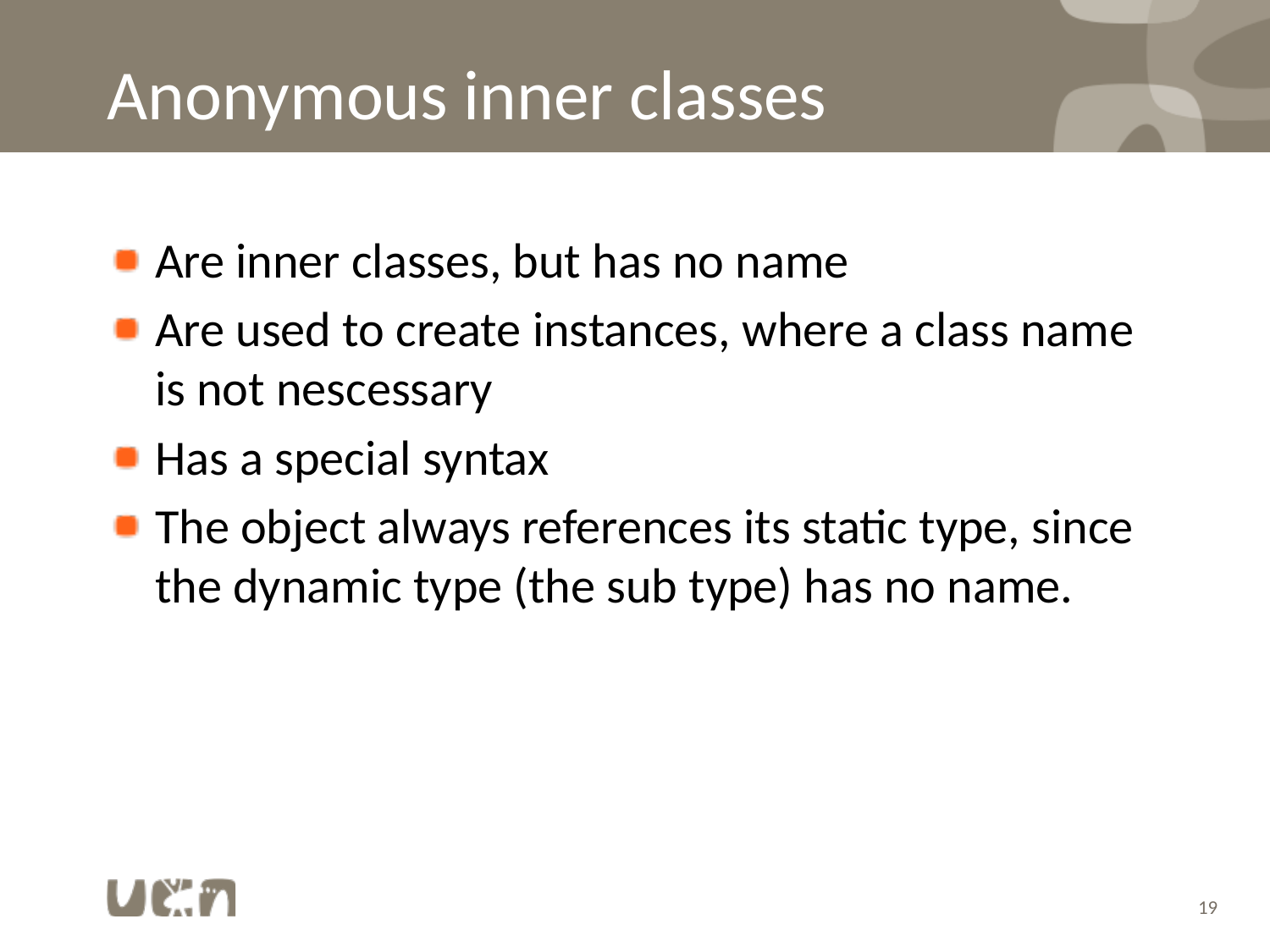

# Anonymous inner classes
Are inner classes, but has no name
Are used to create instances, where a class name is not nescessary
Has a special syntax
The object always references its static type, since the dynamic type (the sub type) has no name.

19